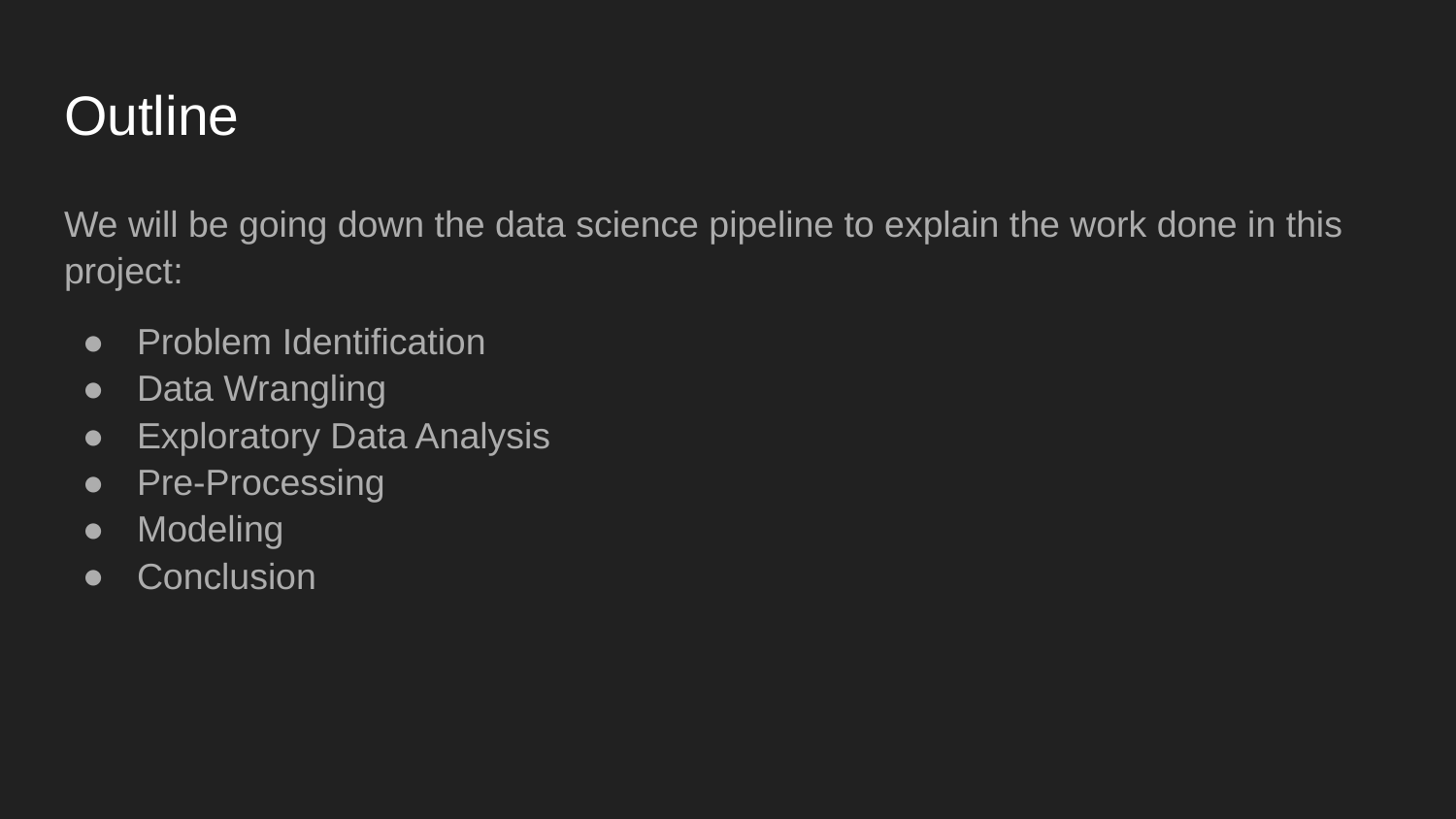

# Outline
We will be going down the data science pipeline to explain the work done in this project:
Problem Identification
Data Wrangling
Exploratory Data Analysis
Pre-Processing
Modeling
Conclusion